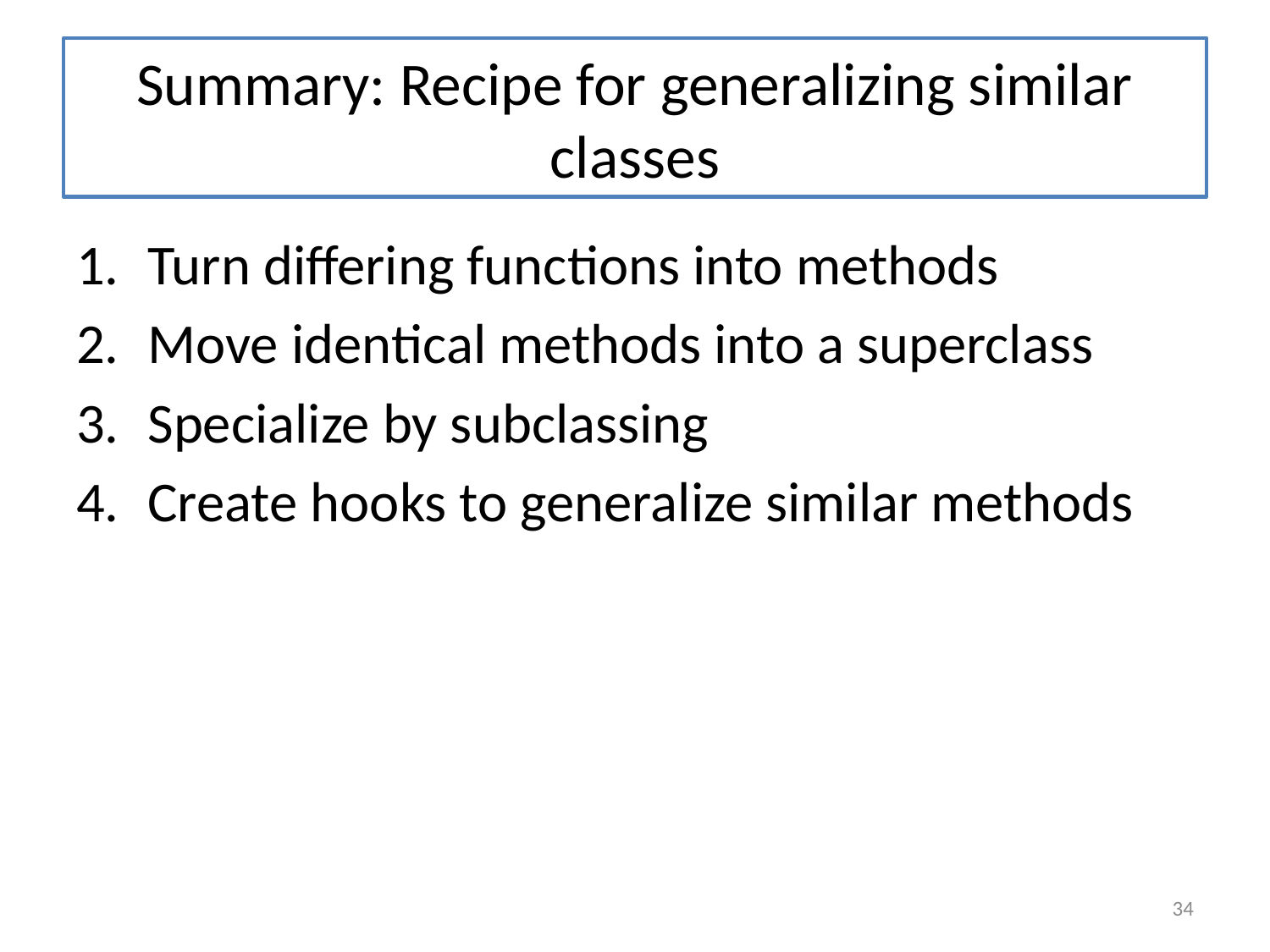

# Summary: Recipe for generalizing similar classes
Turn differing functions into methods
Move identical methods into a superclass
Specialize by subclassing
Create hooks to generalize similar methods

34